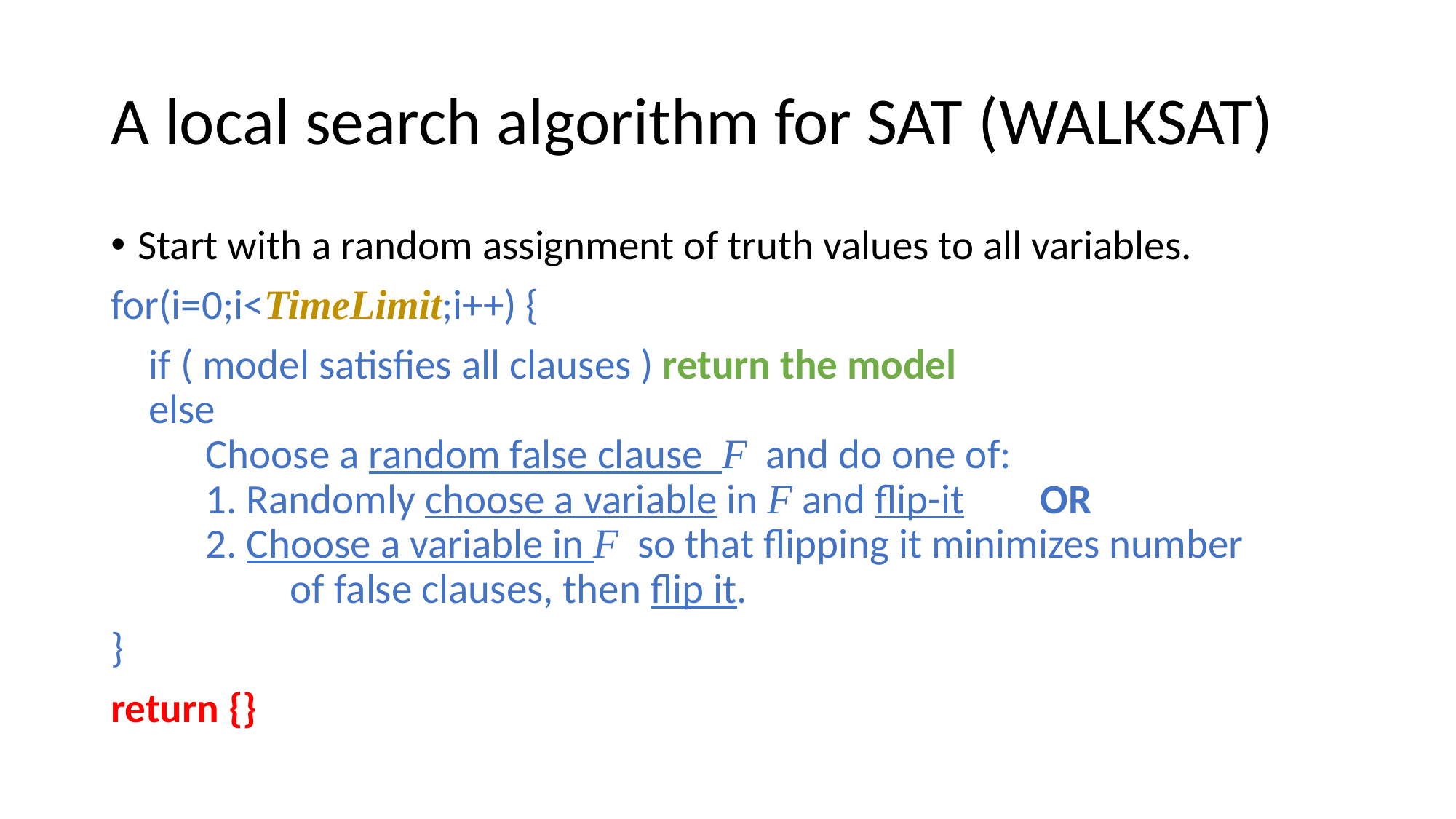

# A local search algorithm for SAT (Walksat)
Start with a random assignment of truth values to all variables.
for(i=0;i<TimeLimit;i++) {
    if ( model satisfies all clauses ) return the model
    else
          Choose a random false clause  F  and do one of:
          1. Randomly choose a variable in F and flip-it        OR
          2. Choose a variable in F  so that flipping it minimizes number
                   of false clauses, then flip it.
}
return {}